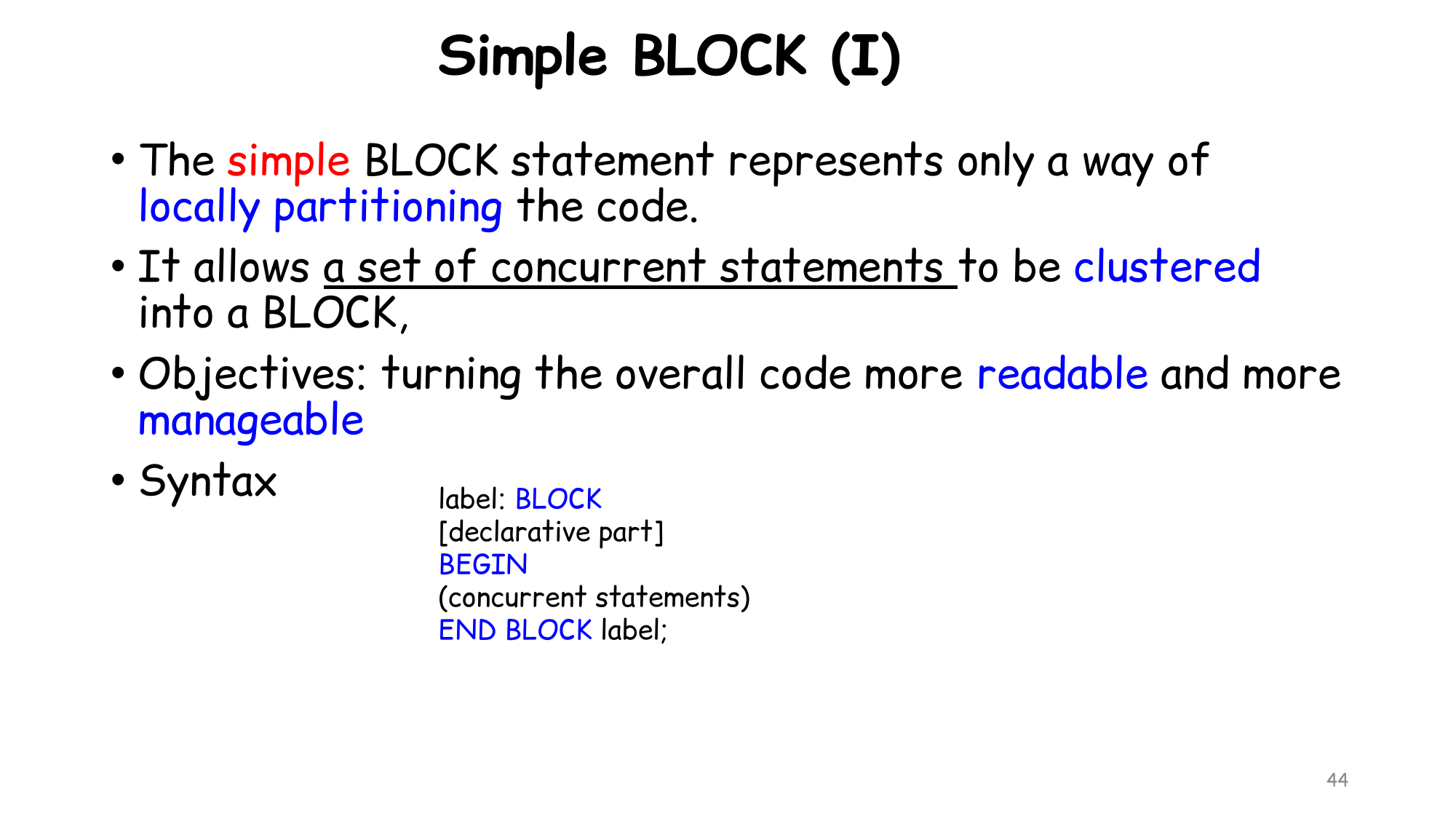

# Simple BLOCK (I)
The simple BLOCK statement represents only a way of locally partitioning the code.
It allows a set of concurrent statements to be clustered into a BLOCK,
Objectives: turning the overall code more readable and more manageable
Syntax
label: BLOCK
[declarative part]
BEGIN
(concurrent statements)
END BLOCK label;
44